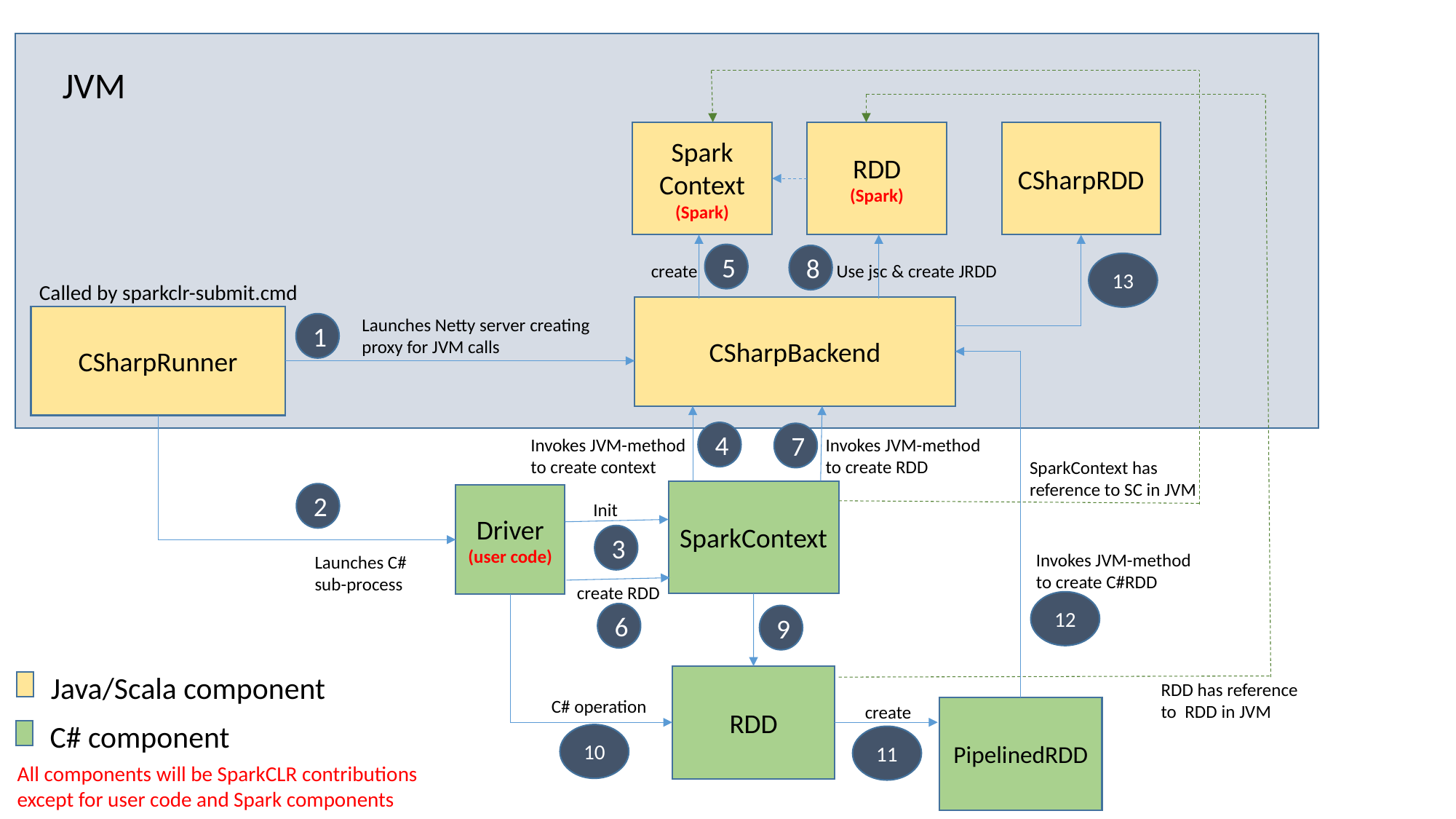

JVM
Spark
Context
(Spark)
RDD
(Spark)
CSharpRDD
5
8
13
create
Use jsc & create JRDD
Called by sparkclr-submit.cmd
CSharpBackend
CSharpRunner
Launches Netty server creating
proxy for JVM calls
1
4
7
Invokes JVM-method
to create context
Invokes JVM-method
to create RDD
SparkContext has
reference to SC in JVM
SparkContext
2
Driver
(user code)
Init
3
Invokes JVM-method
to create C#RDD
Launches C#
sub-process
create RDD
12
6
9
Java/Scala component
RDD

RDD has reference
to  RDD in JVM
C# operation
create
PipelinedRDD
C# component

10
11
All components will be SparkCLR contributions
except for user code and Spark components